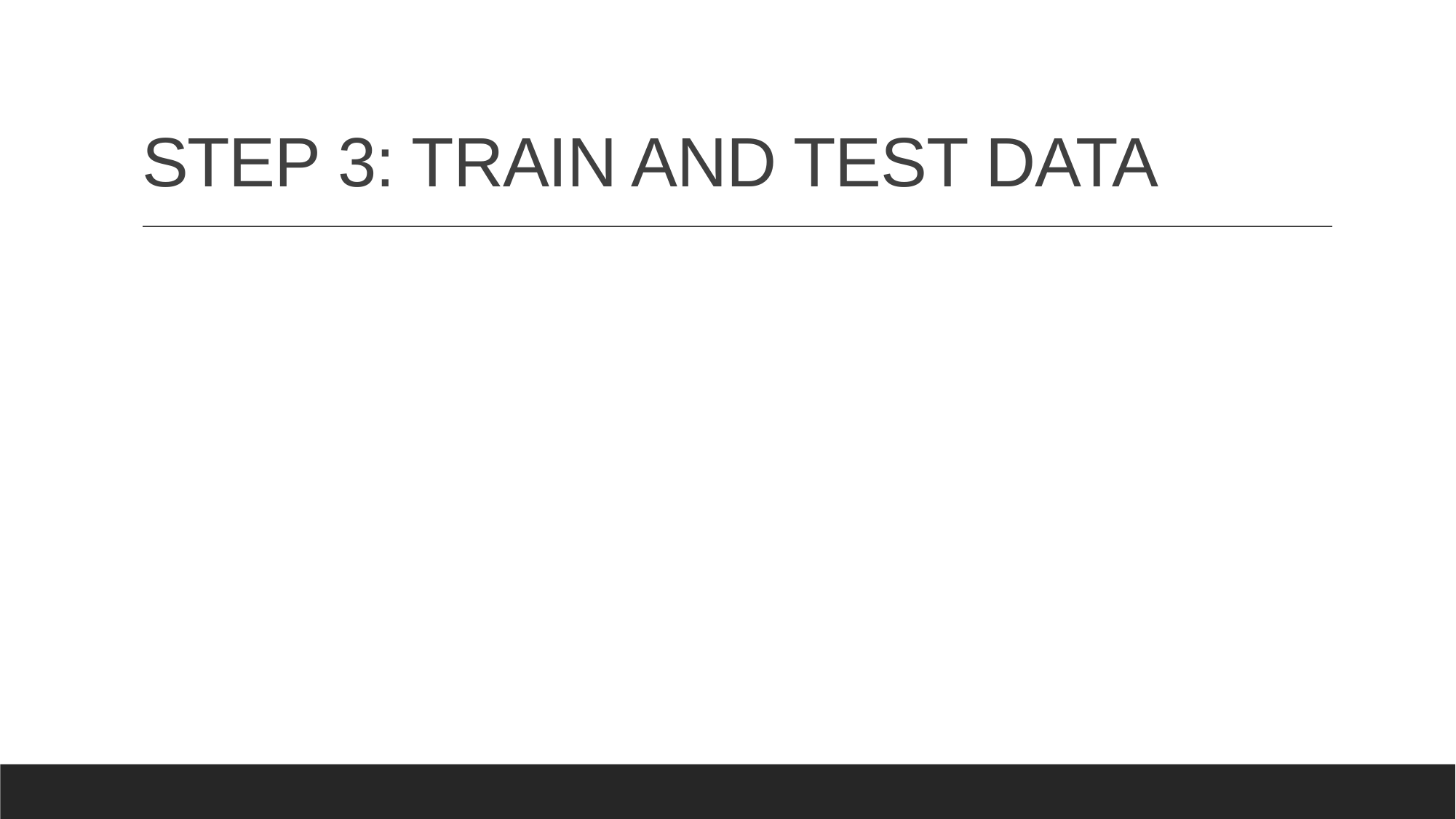

# STEP 3: TRAIN AND TEST DATA